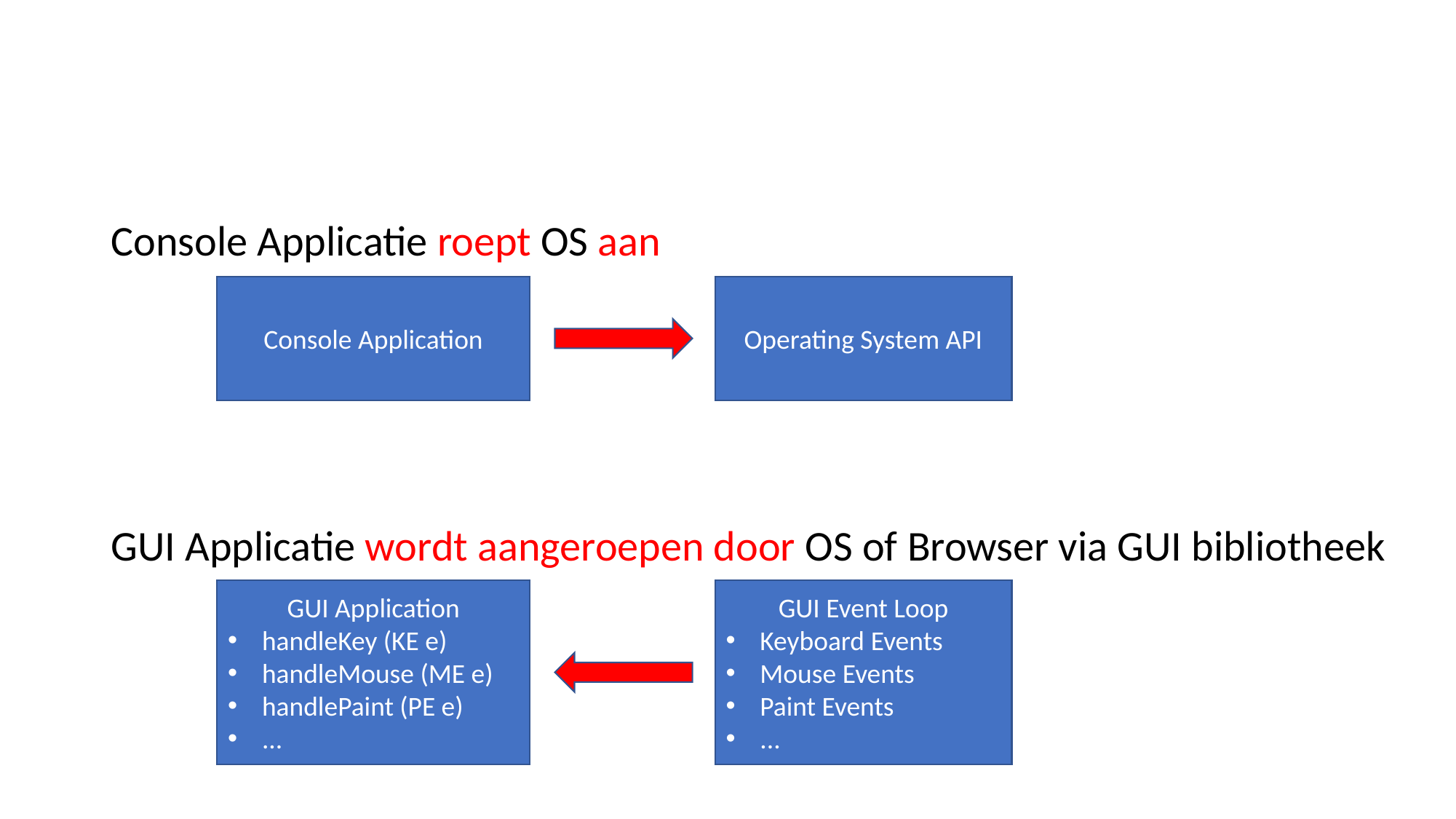

Console Applicatie roept OS aan

GUI Applicatie wordt aangeroepen door OS of Browser via GUI bibliotheek
Operating System API
Console Application

GUI Event Loop
Keyboard Events
Mouse Events
Paint Events
...
GUI Application
handleKey (KE e)
handleMouse (ME e)
handlePaint (PE e)
...